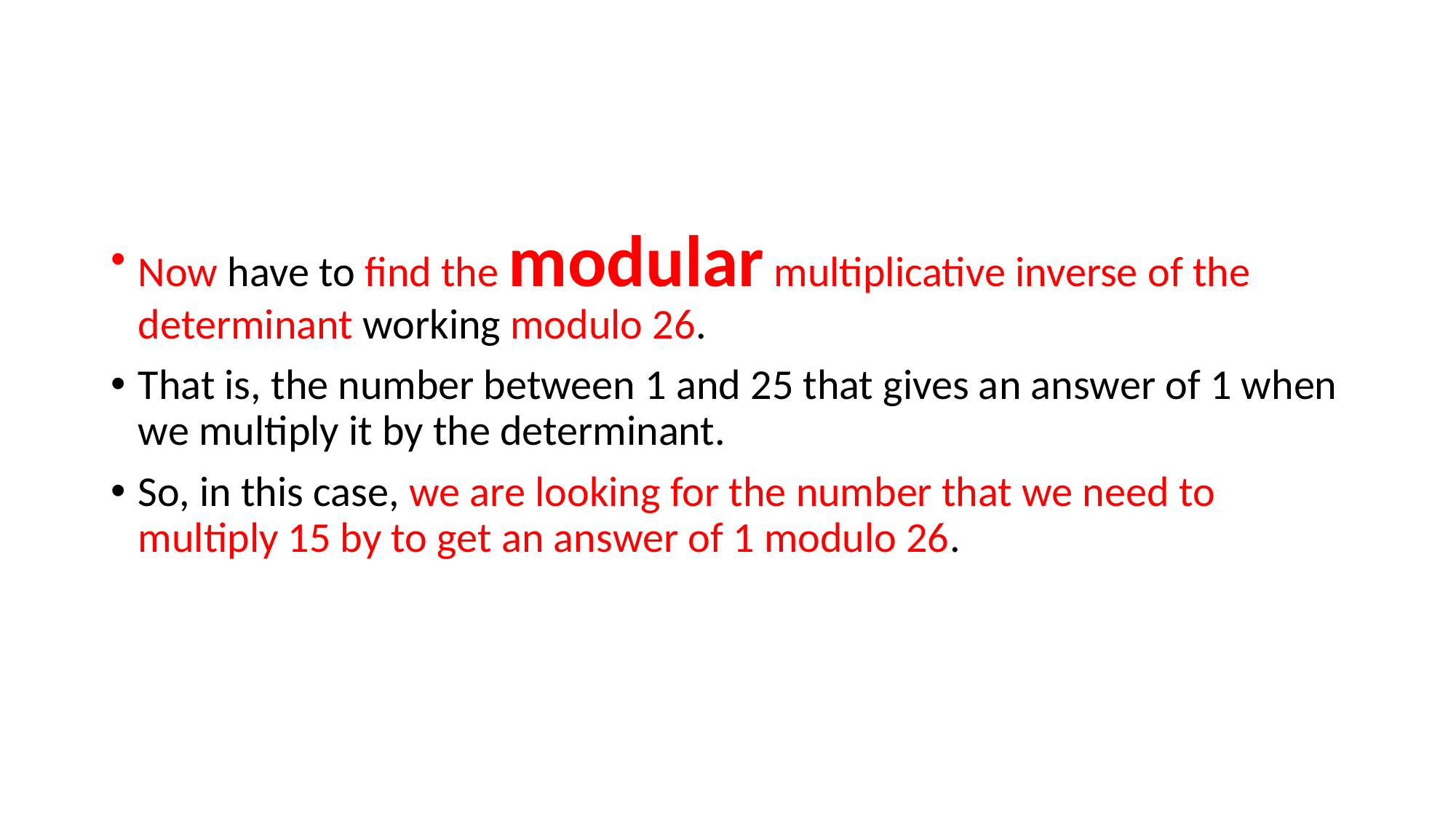

#
Now have to find the modular multiplicative inverse of the determinant working modulo 26.
That is, the number between 1 and 25 that gives an answer of 1 when we multiply it by the determinant.
So, in this case, we are looking for the number that we need to multiply 15 by to get an answer of 1 modulo 26.